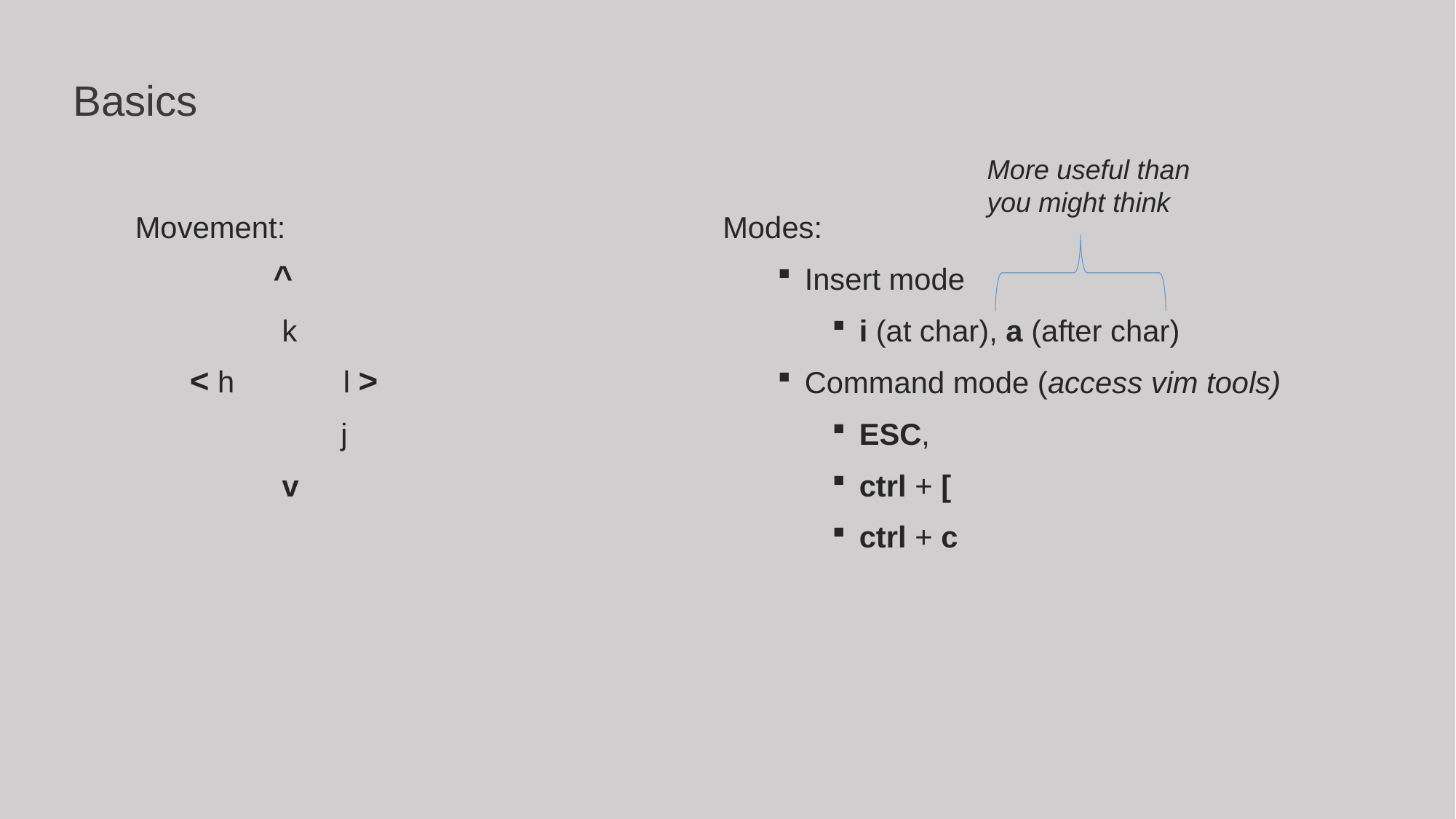

# Basics
More useful than you might think

Movement:
         ^
           k
< h             l >
	     j
           v
Modes:
Insert mode
i (at char), a (after char)
Command mode (access vim tools)
ESC,
ctrl + [
ctrl + c